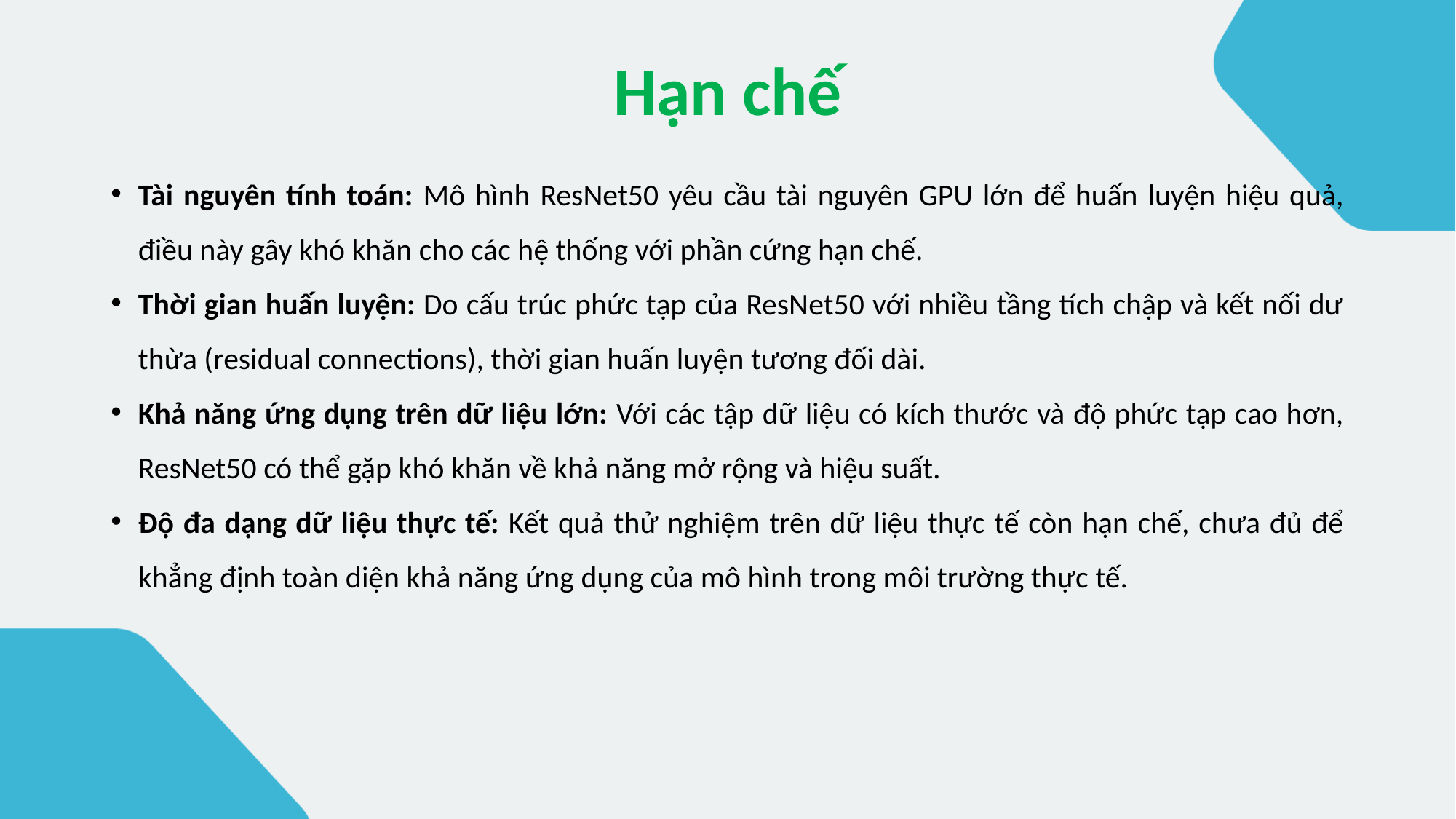

# Hạn chế
Tài nguyên tính toán: Mô hình ResNet50 yêu cầu tài nguyên GPU lớn để huấn luyện hiệu quả, điều này gây khó khăn cho các hệ thống với phần cứng hạn chế.
Thời gian huấn luyện: Do cấu trúc phức tạp của ResNet50 với nhiều tầng tích chập và kết nối dư thừa (residual connections), thời gian huấn luyện tương đối dài.
Khả năng ứng dụng trên dữ liệu lớn: Với các tập dữ liệu có kích thước và độ phức tạp cao hơn, ResNet50 có thể gặp khó khăn về khả năng mở rộng và hiệu suất.
Độ đa dạng dữ liệu thực tế: Kết quả thử nghiệm trên dữ liệu thực tế còn hạn chế, chưa đủ để khẳng định toàn diện khả năng ứng dụng của mô hình trong môi trường thực tế.